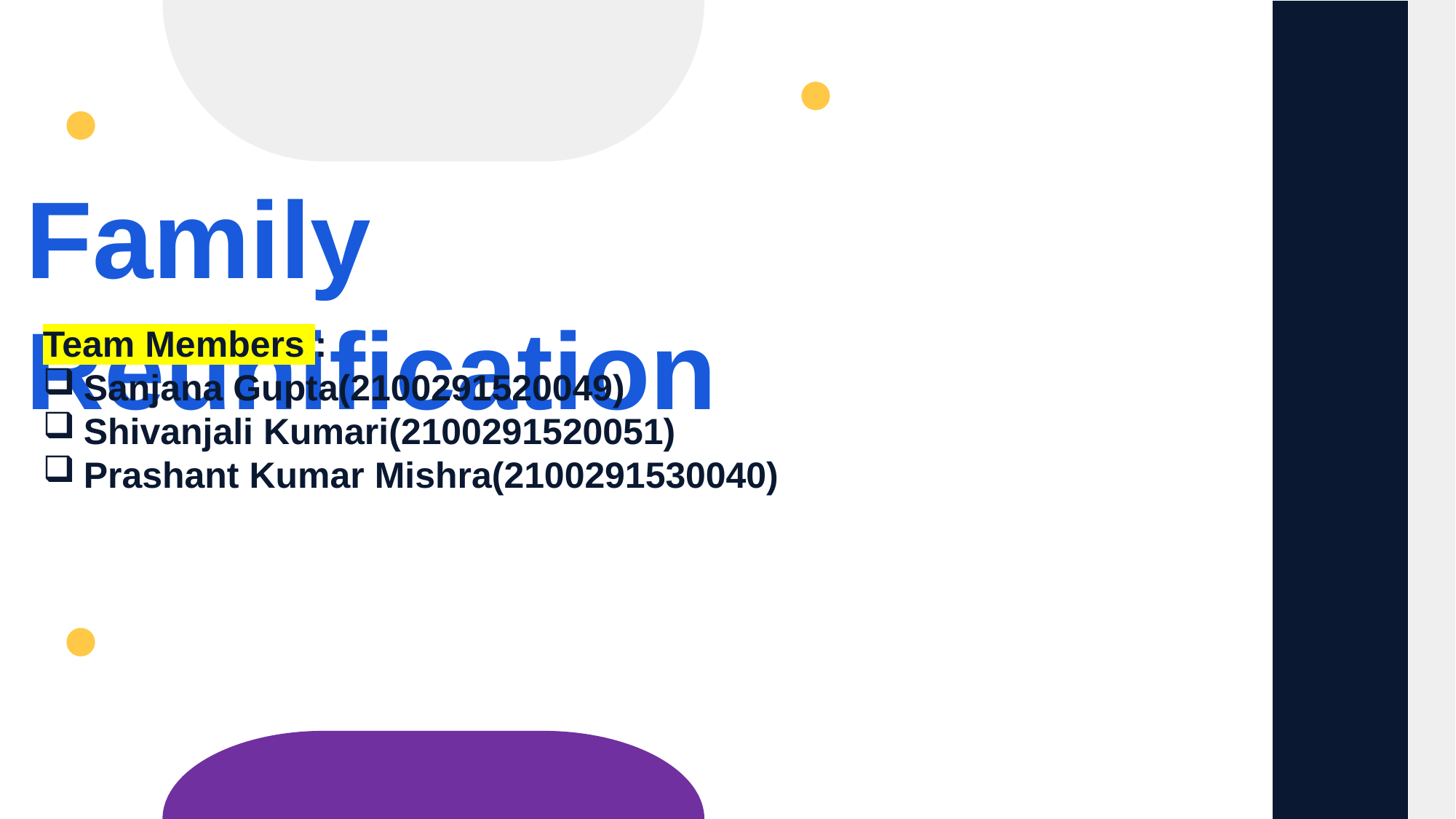

Family Reunification
Team Members :
Sanjana Gupta(2100291520049)
Shivanjali Kumari(2100291520051)
Prashant Kumar Mishra(2100291530040)